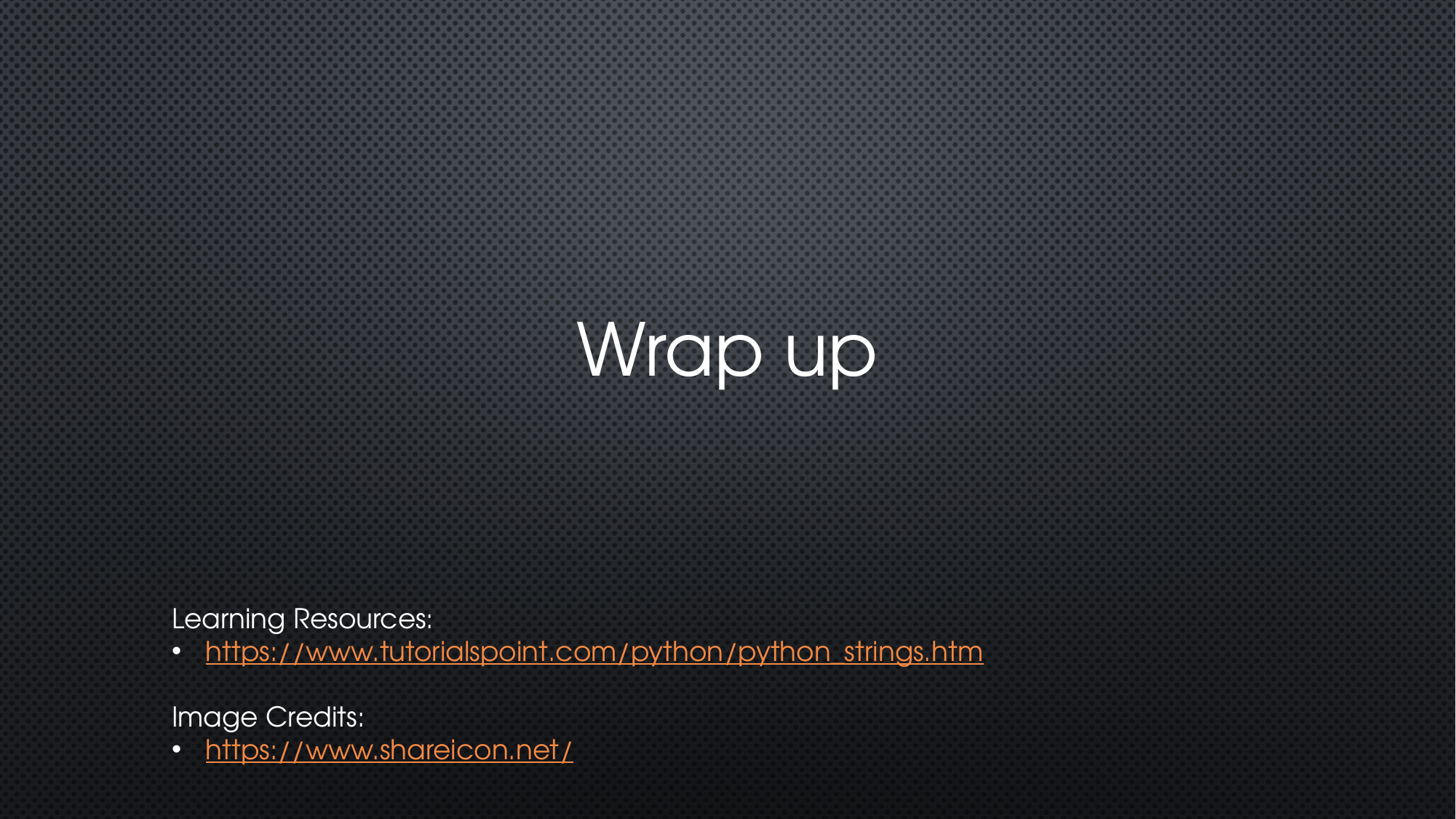

Wrap up
Learning Resources:
https://www.tutorialspoint.com/python/python_strings.htm

Image Credits:
https://www.shareicon.net/